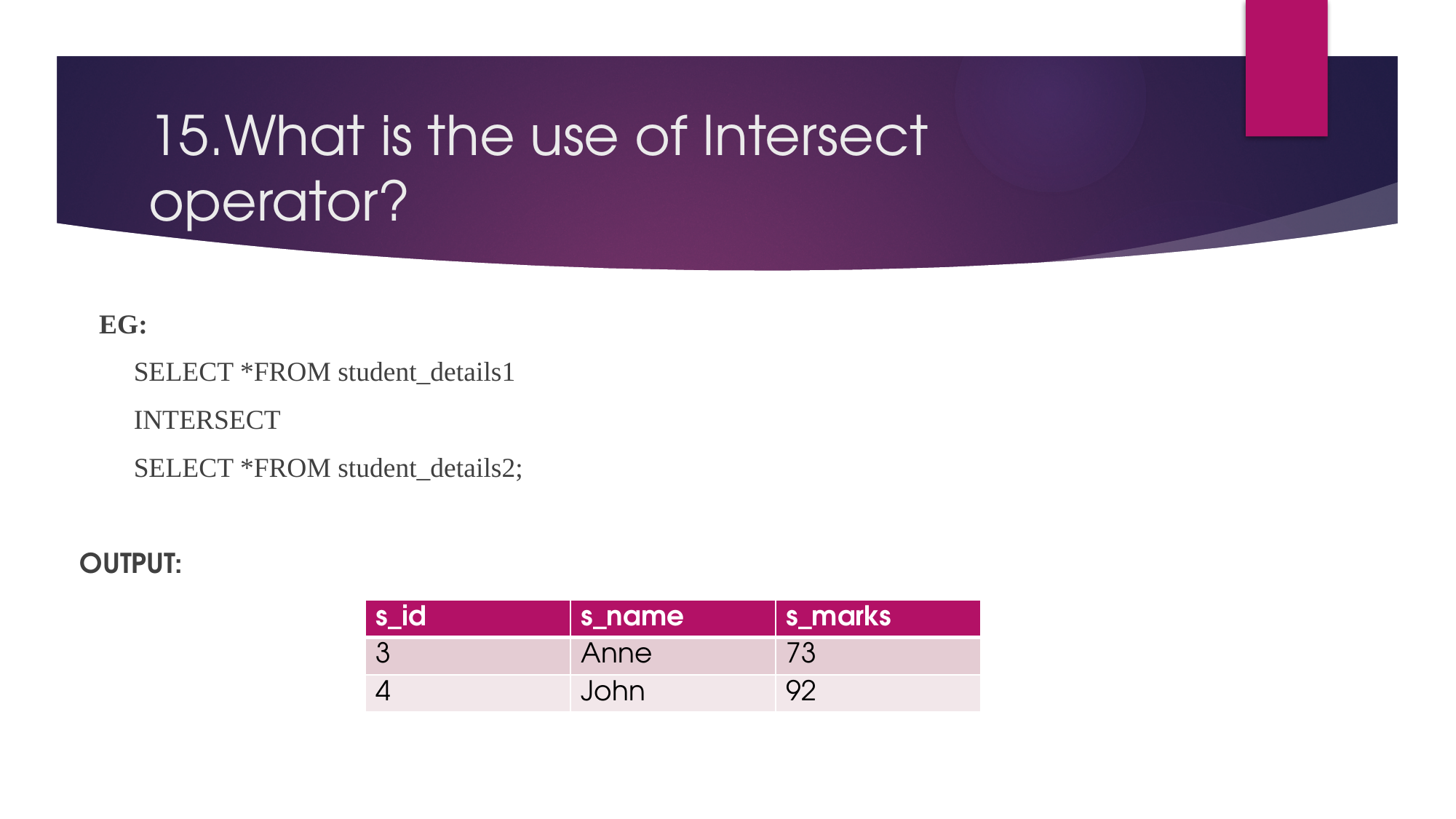

# 15.What is the use of Intersect operator?
     EG:
          SELECT *FROM student_details1
          INTERSECT
          SELECT *FROM student_details2;

  OUTPUT:
| s\_id | s\_name | s\_marks |
| --- | --- | --- |
| 3 | Anne | 73 |
| 4 | John | 92 |